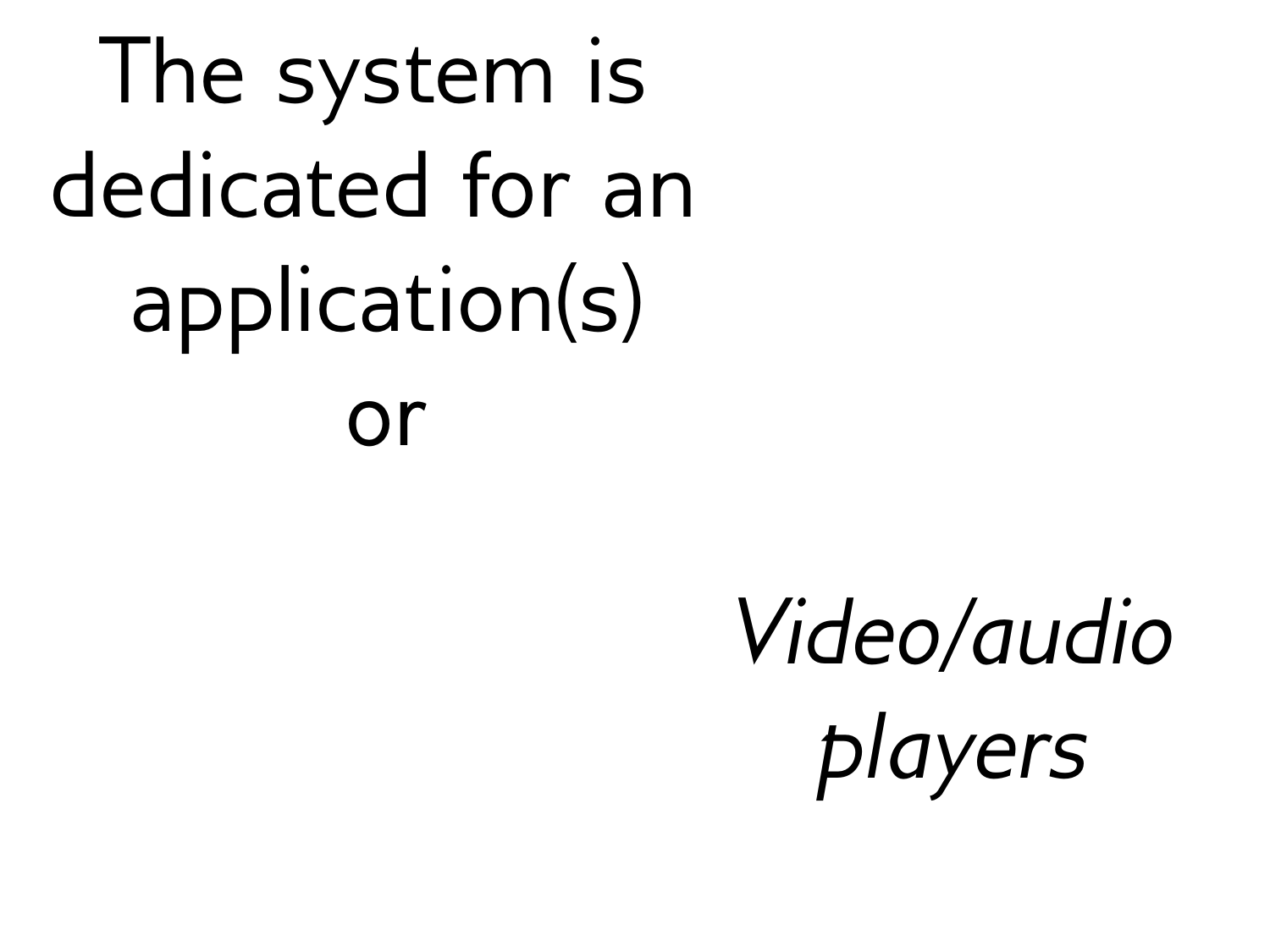

The system is
dedicated for an
application(s)
or
Video/audio
players